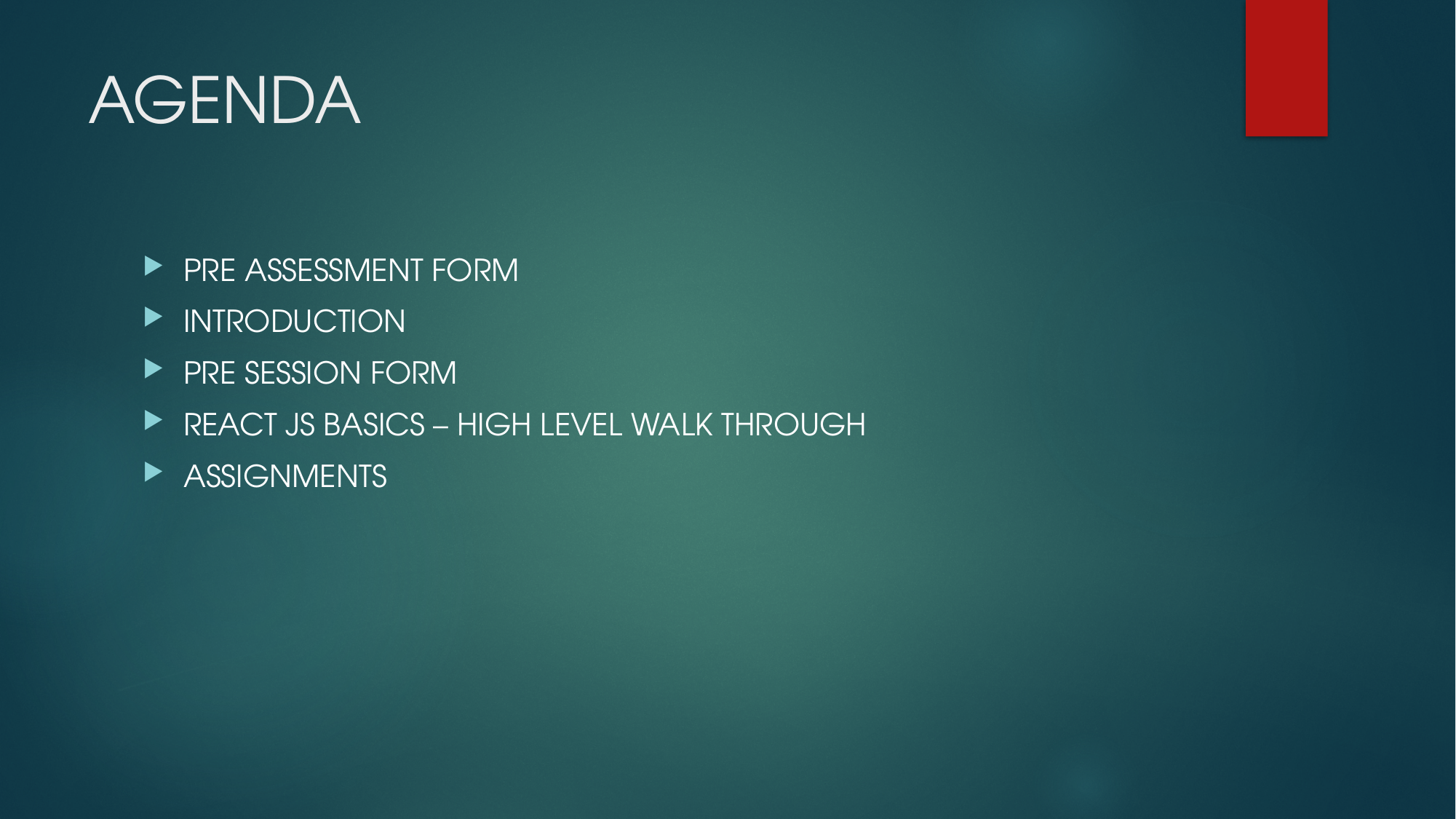

# AGENDA
PRE ASSESSMENT FORM
INTRODUCTION
PRE SESSION FORM
REACT JS BASICS – HIGH LEVEL WALK THROUGH
ASSIGNMENTS